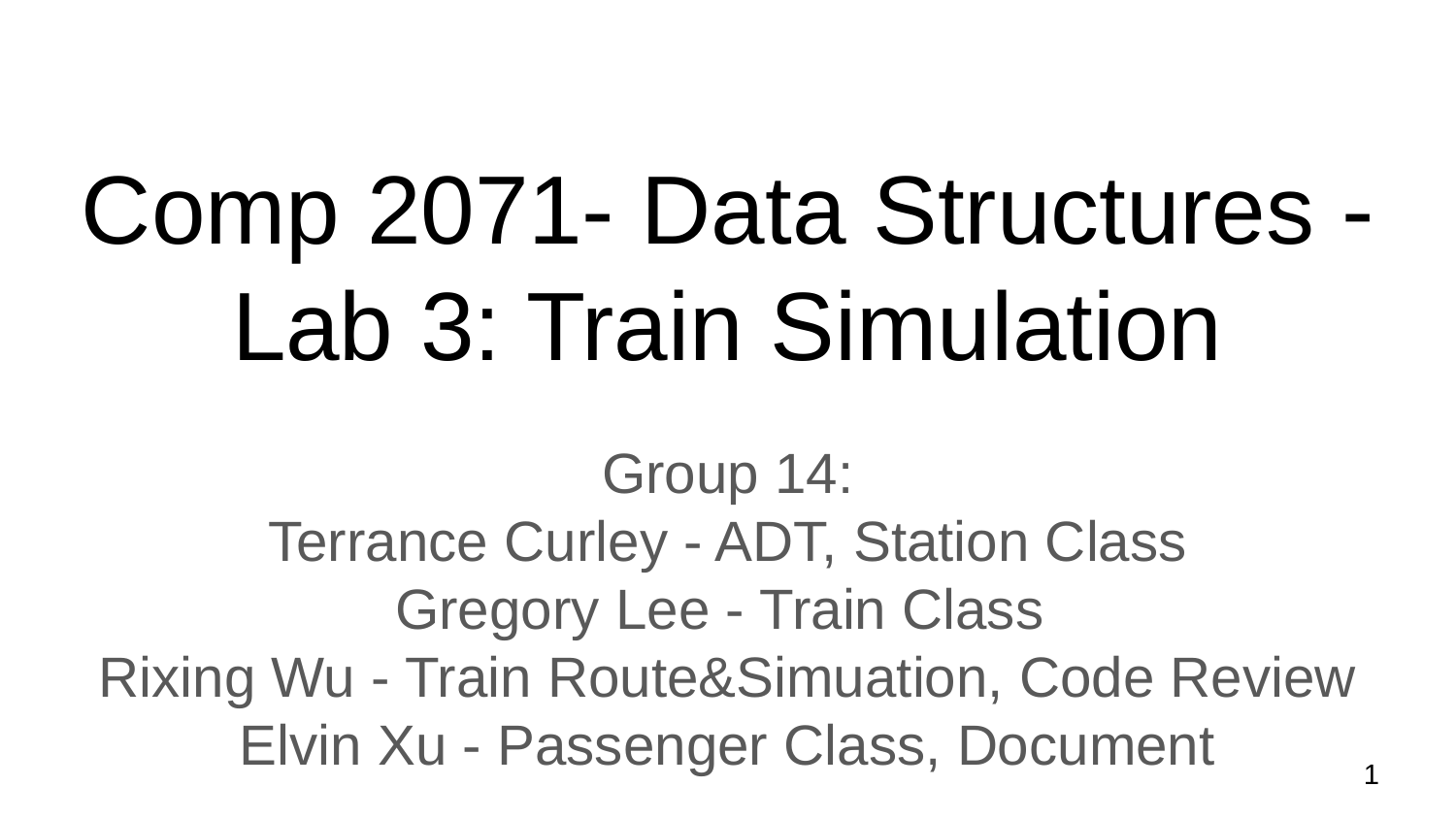

# Comp 2071- Data Structures - Lab 3: Train Simulation
Group 14:
Terrance Curley - ADT, Station Class
Gregory Lee - Train Class
Rixing Wu - Train Route&Simuation, Code Review
Elvin Xu - Passenger Class, Document

1